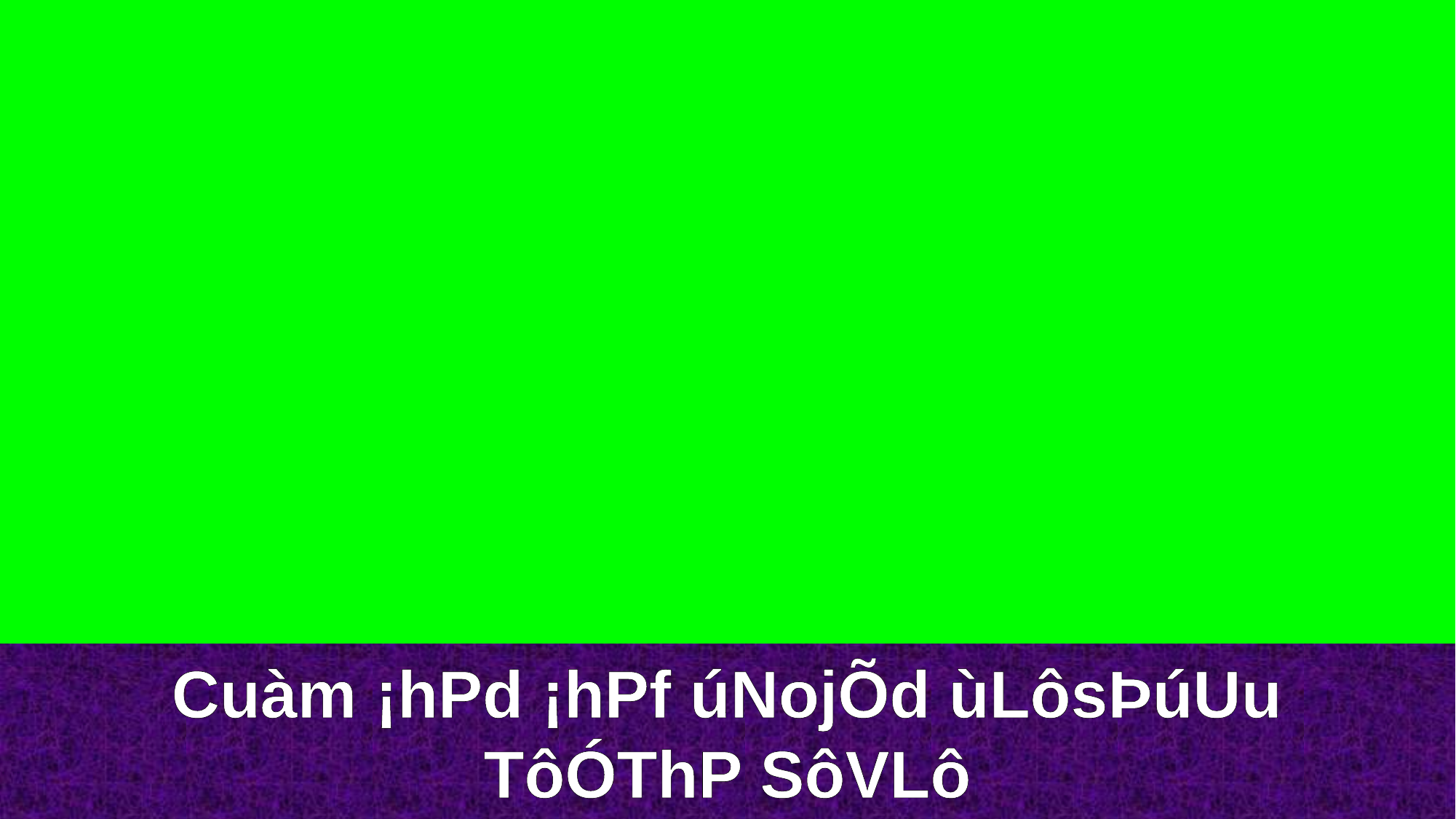

Cuàm ¡hPd ¡hPf úNojÕd ùLôsÞúUu
TôÓThP SôVLô